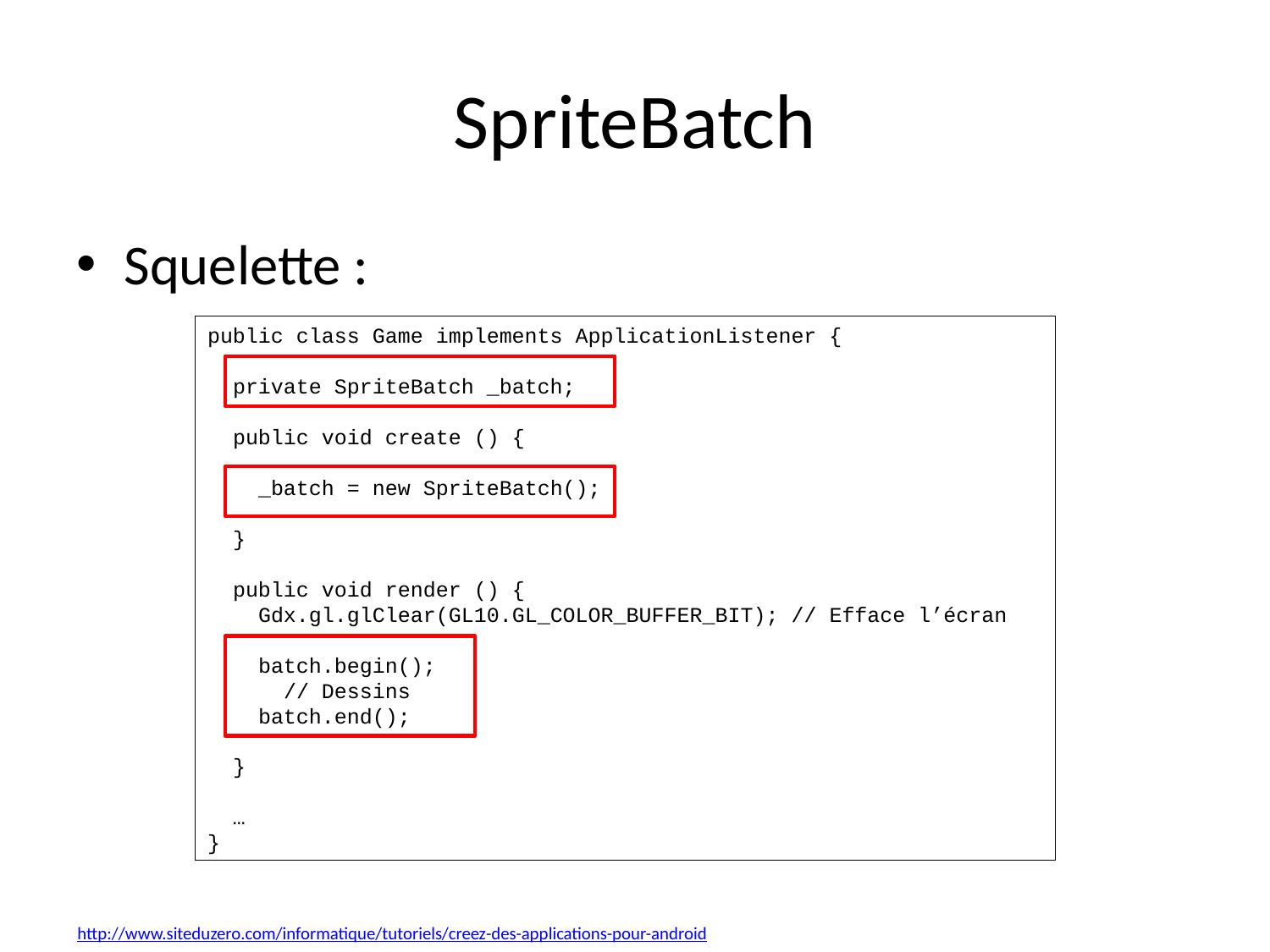

# SpriteBatch
Squelette :

public class Game implements ApplicationListener {

  private SpriteBatch _batch;

  public void create () {

    _batch = new SpriteBatch();

  }

  public void render () {
    Gdx.gl.glClear(GL10.GL_COLOR_BUFFER_BIT); // Efface l’écran

    batch.begin();
      // Dessins
    batch.end();

  }

  …
}